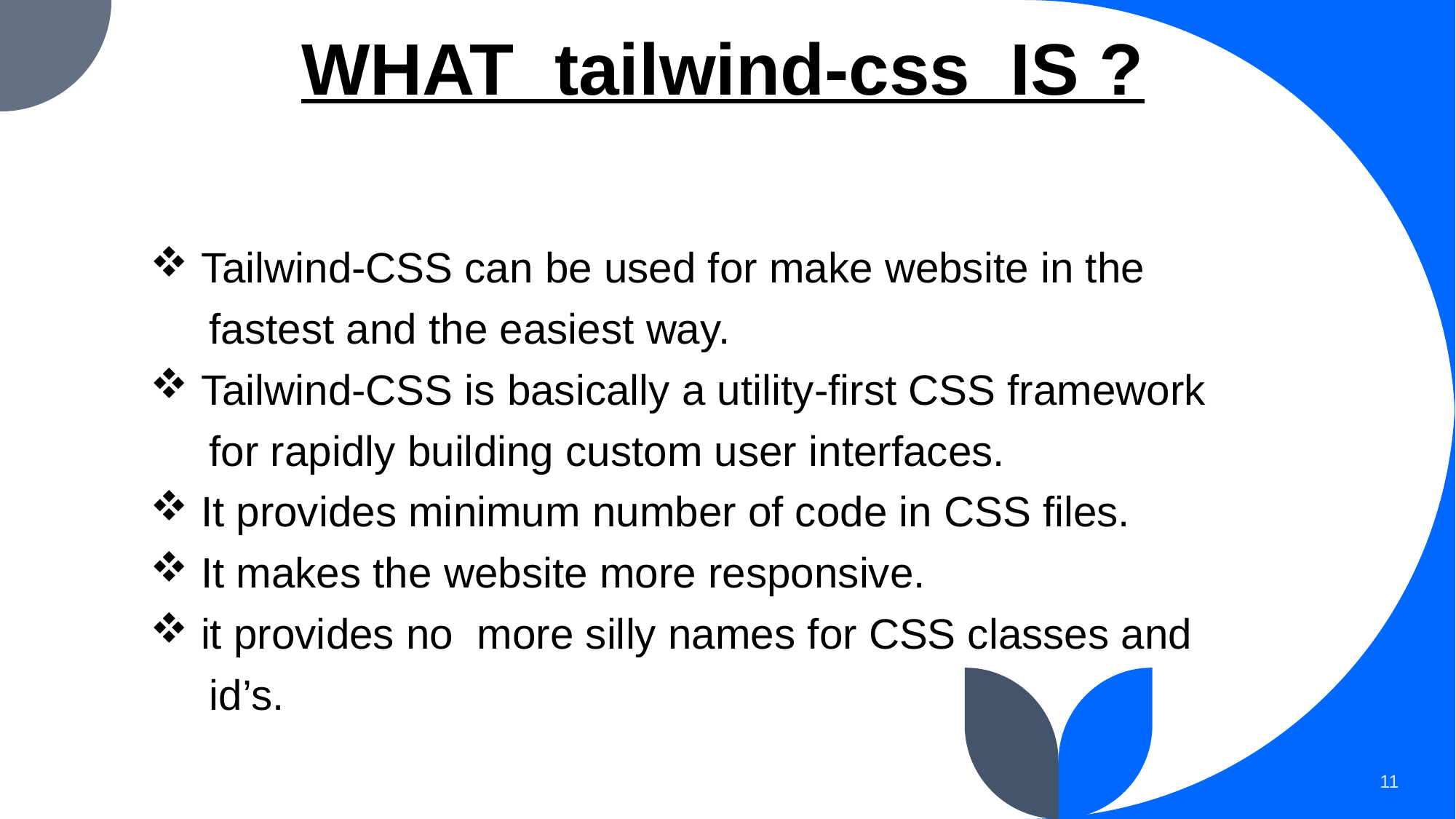

# WHAT  tailwind-css  IS ?
 Tailwind-CSS can be used for make website in the
     fastest and the easiest way.
 Tailwind-CSS is basically a utility-first CSS framework
     for rapidly building custom user interfaces.
 It provides minimum number of code in CSS files.
 It makes the website more responsive.
 it provides no  more silly names for CSS classes and
     id’s.

11